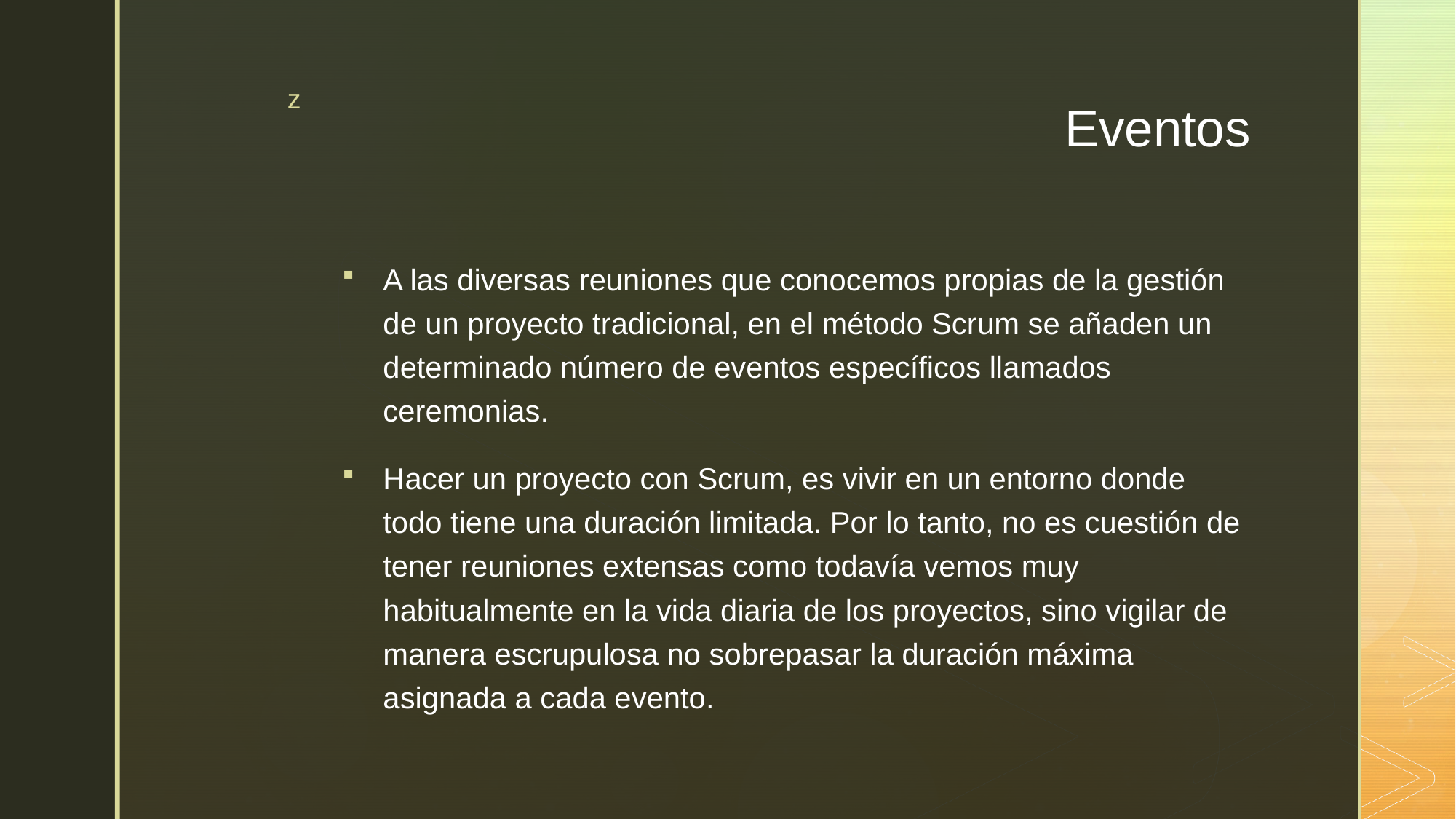

# Eventos
A las diversas reuniones que conocemos propias de la gestión de un proyecto tradicional, en el método Scrum se añaden un determinado número de eventos específicos llamados ceremonias.
Hacer un proyecto con Scrum, es vivir en un entorno donde todo tiene una duración limitada. Por lo tanto, no es cuestión de tener reuniones extensas como todavía vemos muy habitualmente en la vida diaria de los proyectos, sino vigilar de manera escrupulosa no sobrepasar la duración máxima asignada a cada evento.